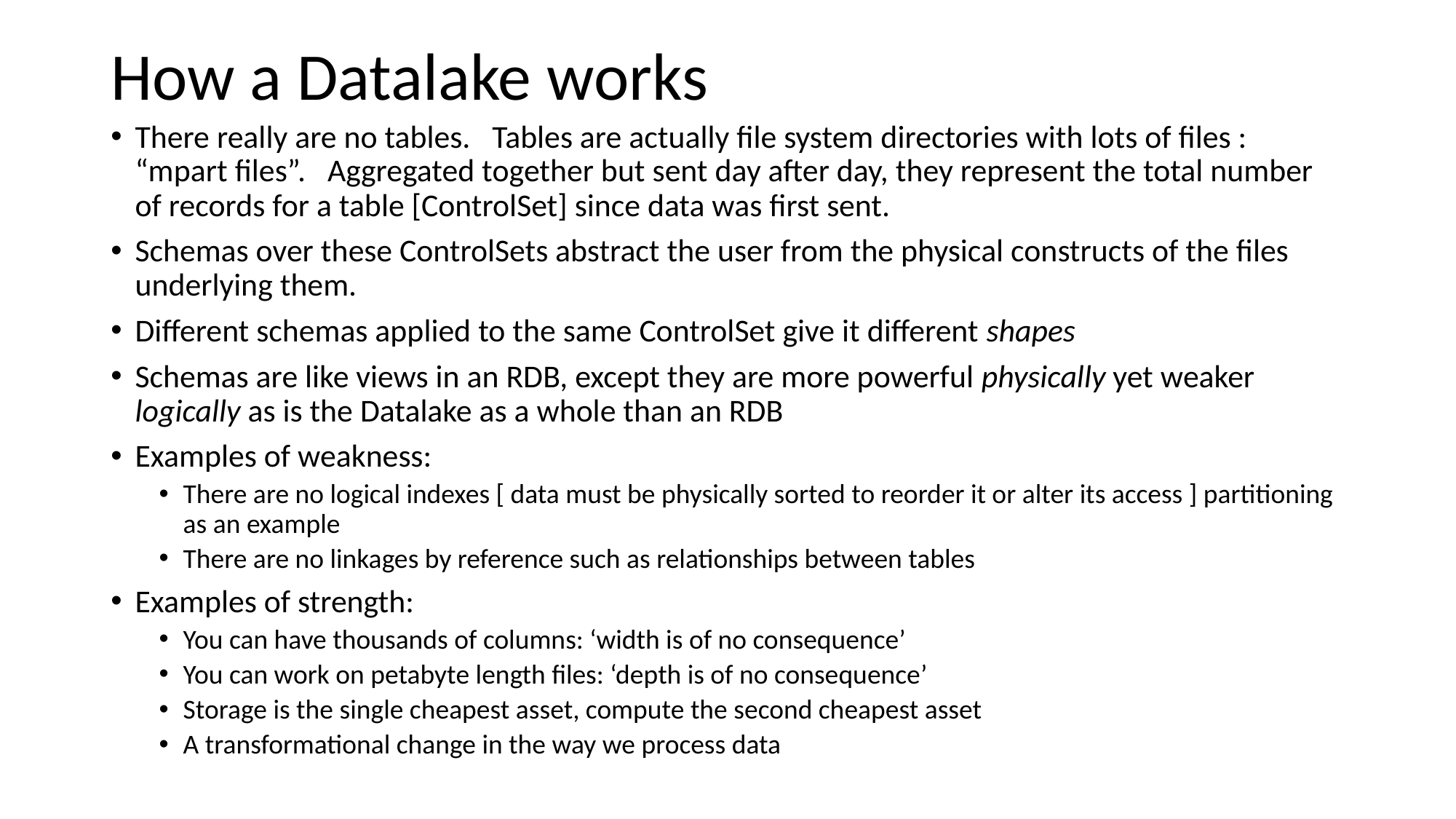

# How a Datalake works
There really are no tables.   Tables are actually file system directories with lots of files : “mpart files”.   Aggregated together but sent day after day, they represent the total number of records for a table [ControlSet] since data was first sent.
Schemas over these ControlSets abstract the user from the physical constructs of the files underlying them.
Different schemas applied to the same ControlSet give it different shapes
Schemas are like views in an RDB, except they are more powerful physically yet weaker logically as is the Datalake as a whole than an RDB
Examples of weakness:
There are no logical indexes [ data must be physically sorted to reorder it or alter its access ] partitioning as an example
There are no linkages by reference such as relationships between tables
Examples of strength:
You can have thousands of columns: ‘width is of no consequence’
You can work on petabyte length files: ‘depth is of no consequence’
Storage is the single cheapest asset, compute the second cheapest asset
A transformational change in the way we process data